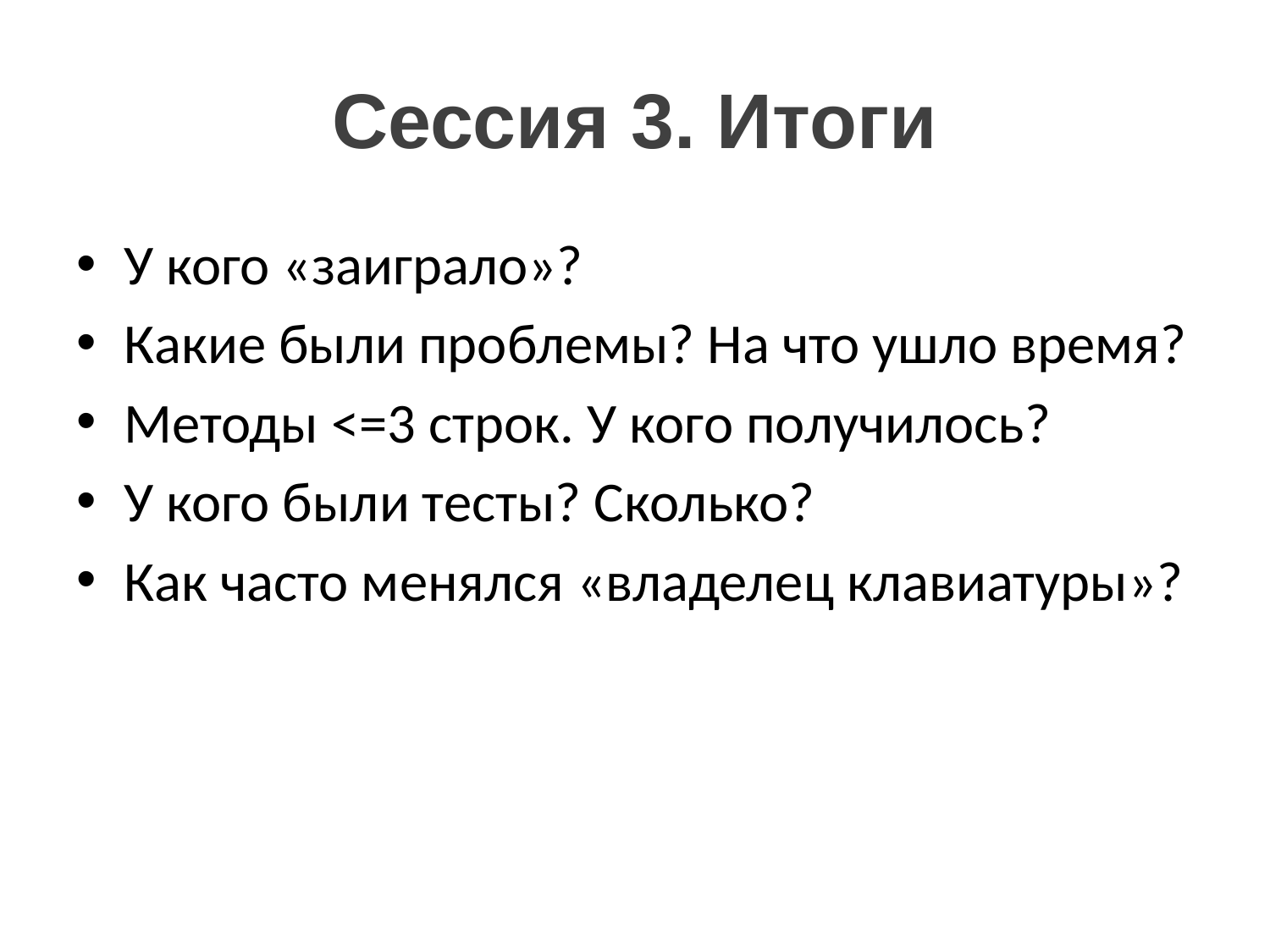

# Сессия 3. Итоги
У кого «заиграло»?
Какие были проблемы? На что ушло время?
Методы <=3 строк. У кого получилось?
У кого были тесты? Сколько?
Как часто менялся «владелец клавиатуры»?